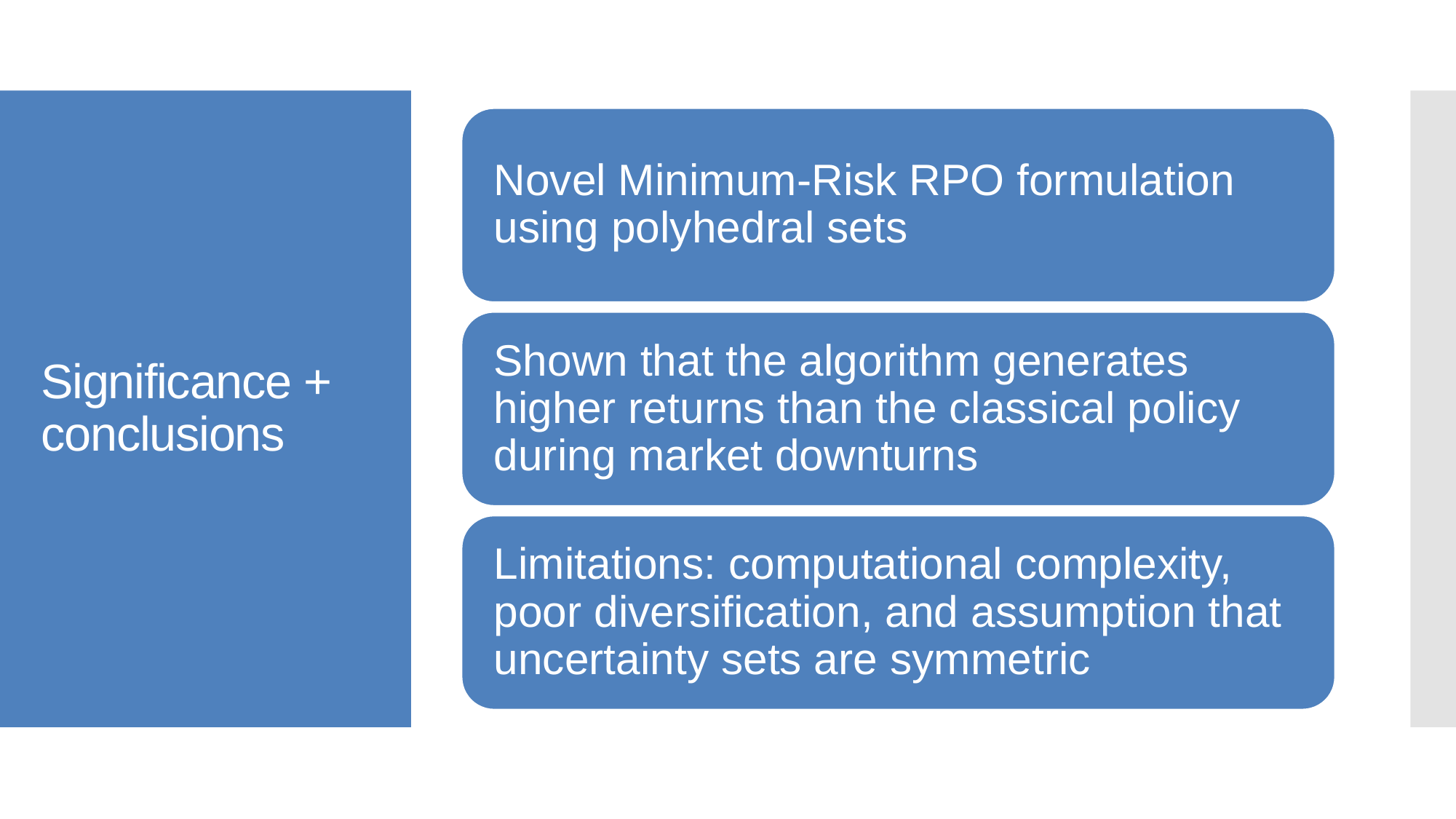

Novel Minimum-Risk RPO formulation using polyhedral sets
Shown that the algorithm generates higher returns than the classical policy during market downturns
Limitations: computational complexity,  poor diversification, and assumption that uncertainty sets are symmetric
# Significance + conclusions